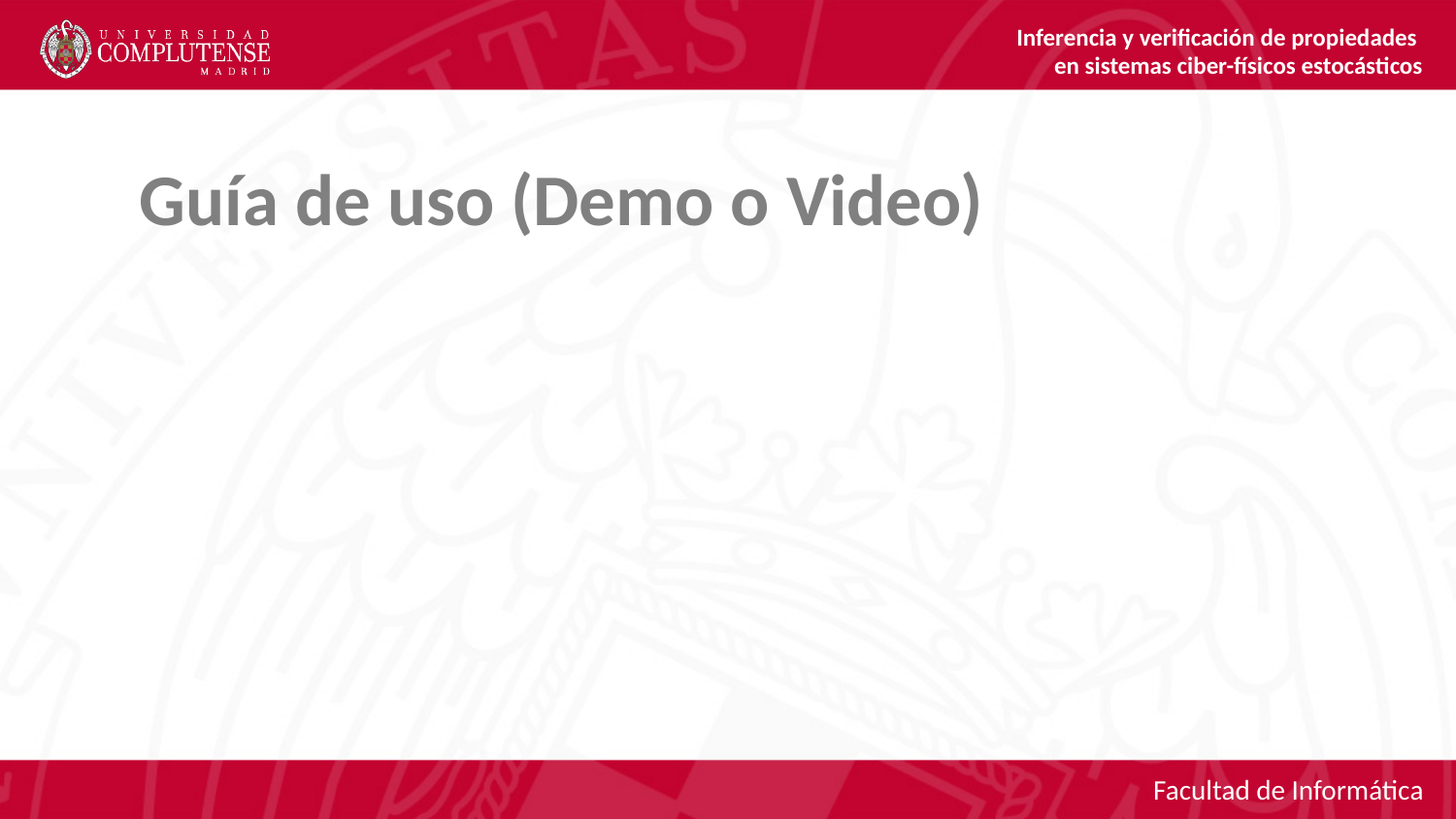

Inferencia y verificación de propiedades
en sistemas ciber-físicos estocásticos
 Guía de uso (Demo o Video)
Facultad de Informática